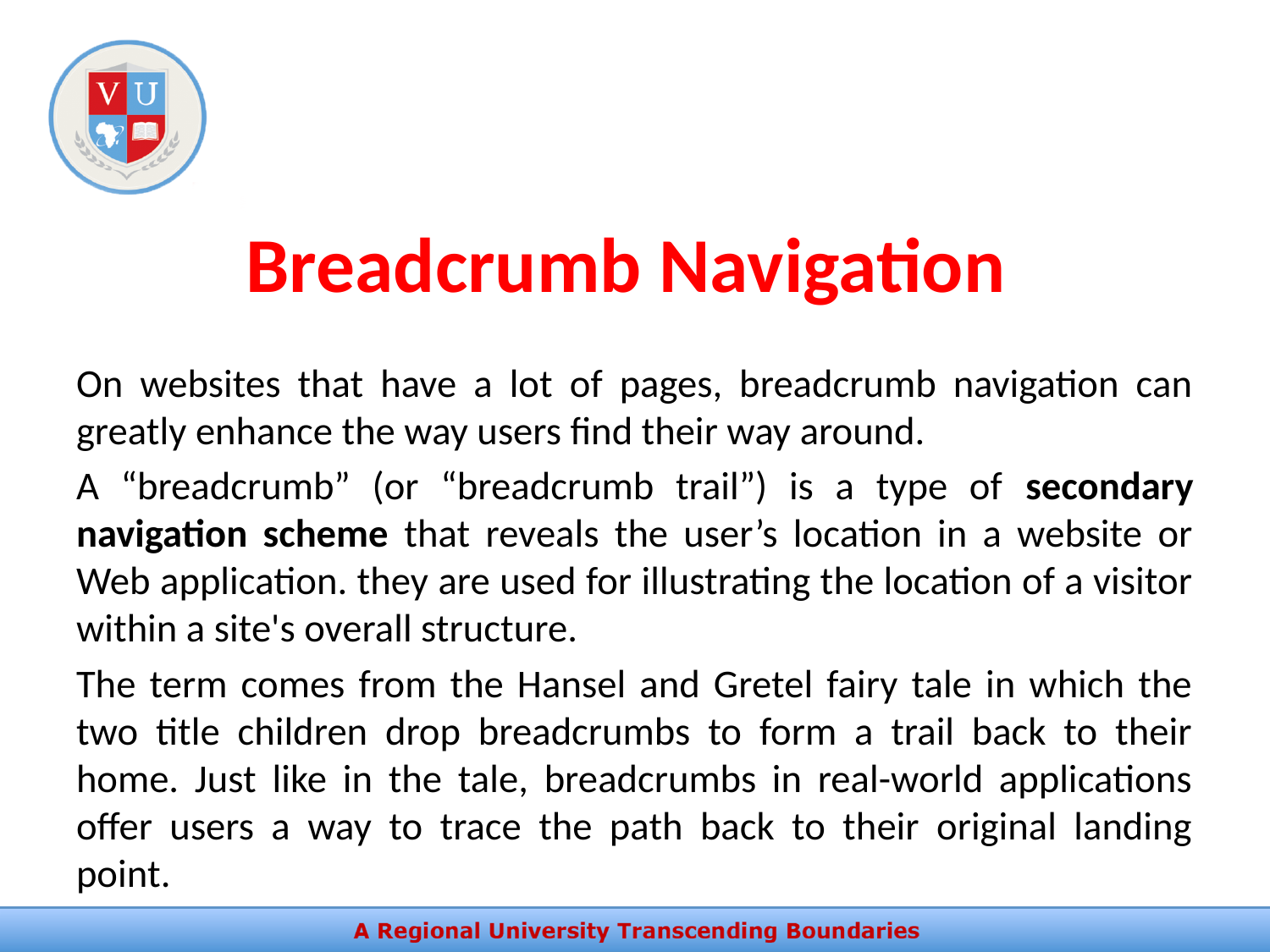

# Breadcrumb Navigation
On websites that have a lot of pages, breadcrumb navigation can greatly enhance the way users find their way around.
A “breadcrumb” (or “breadcrumb trail”) is a type of secondary navigation scheme that reveals the user’s location in a website or Web application. they are used for illustrating the location of a visitor within a site's overall structure.
The term comes from the Hansel and Gretel fairy tale in which the two title children drop breadcrumbs to form a trail back to their home. Just like in the tale, breadcrumbs in real-world applications offer users a way to trace the path back to their original landing point.